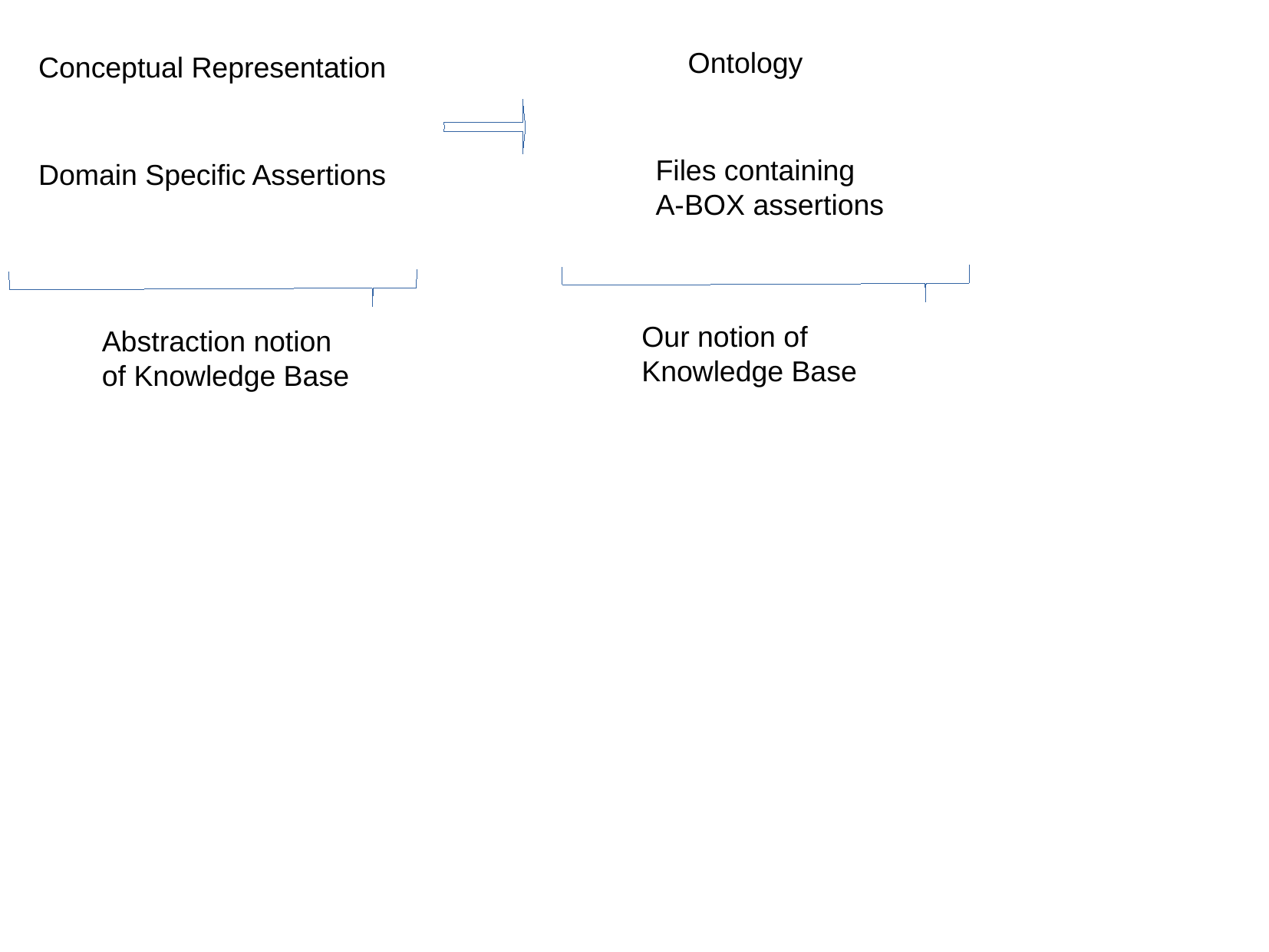

Ontology

Conceptual Representation

        Files containing
        A-BOX assertions

Domain Specific Assertions

Our notion of
Knowledge Base
Abstraction notion
of Knowledge Base